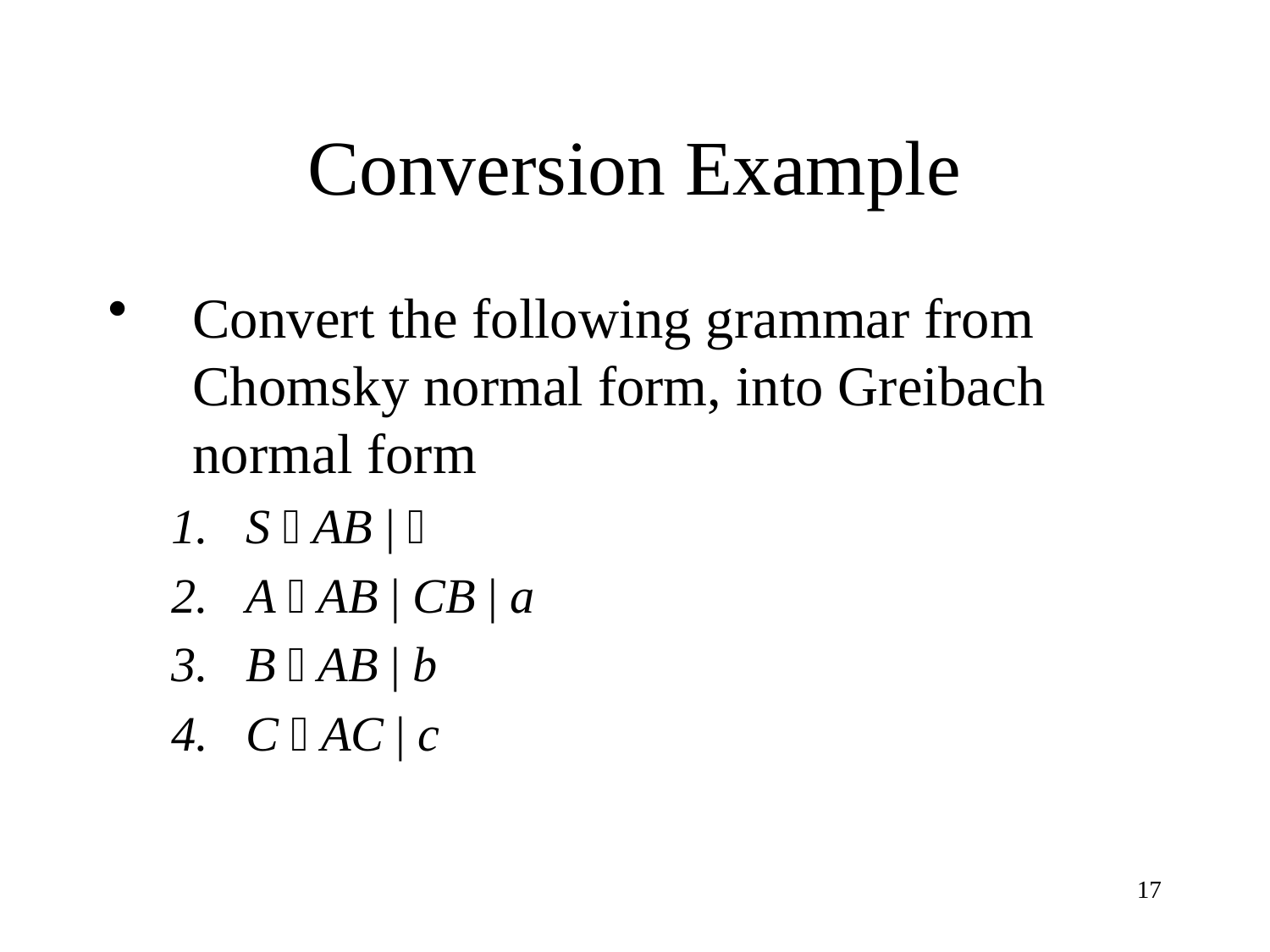

# Conversion Example
Convert the following grammar from Chomsky normal form, into Greibach normal form
S → AB | λ
A → AB | CB | a
B → AB | b
C → AC | c
17